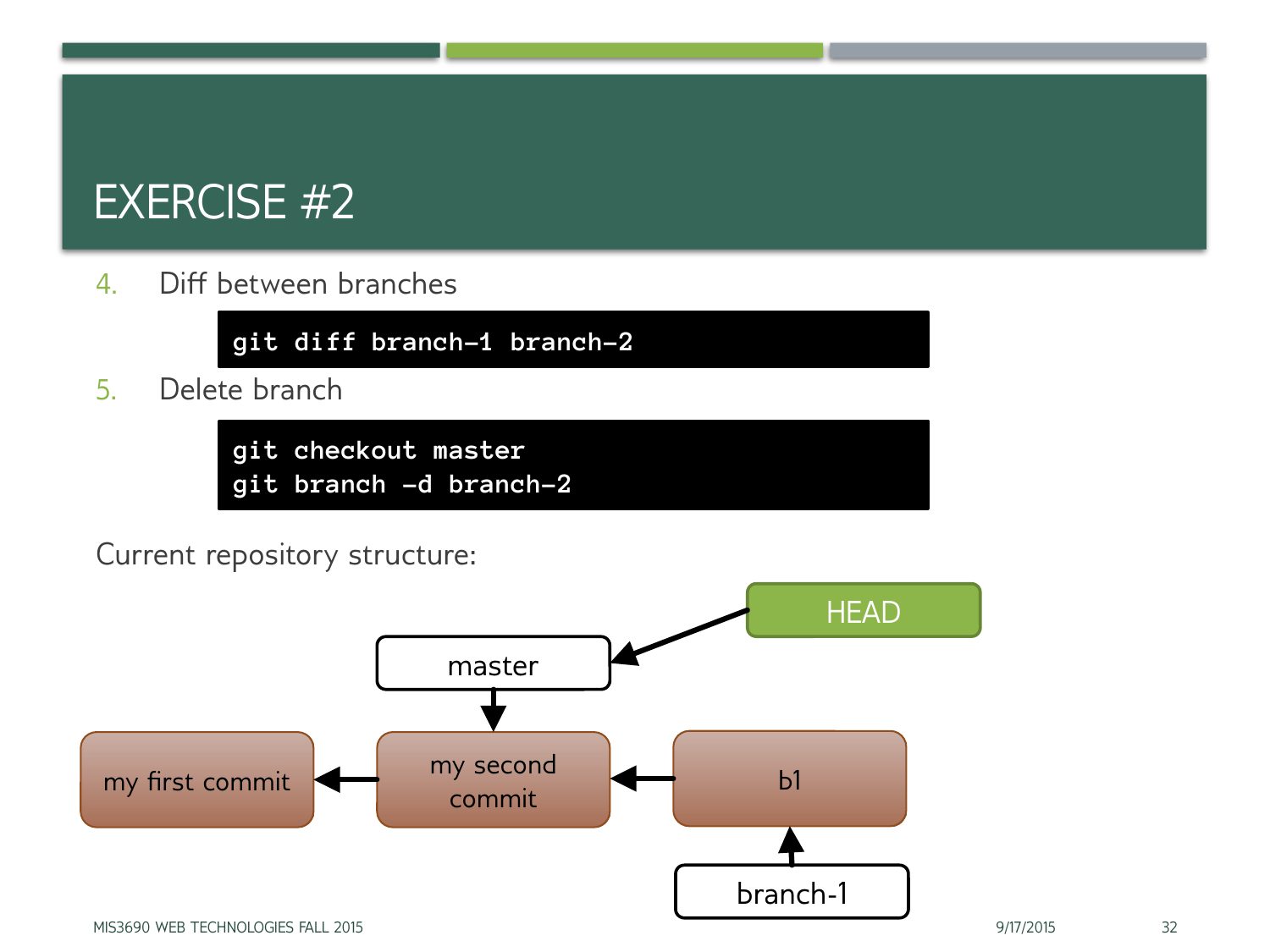

# Exercise #2
Diff between branches

Delete branch

Current repository structure:
git diff branch-1 branch-2
git checkout master
git branch -d branch-2
HEAD
master
b1
my first commit
my second commit
branch-1
MIS3690 Web Technologies Fall 2015
9/17/2015
32